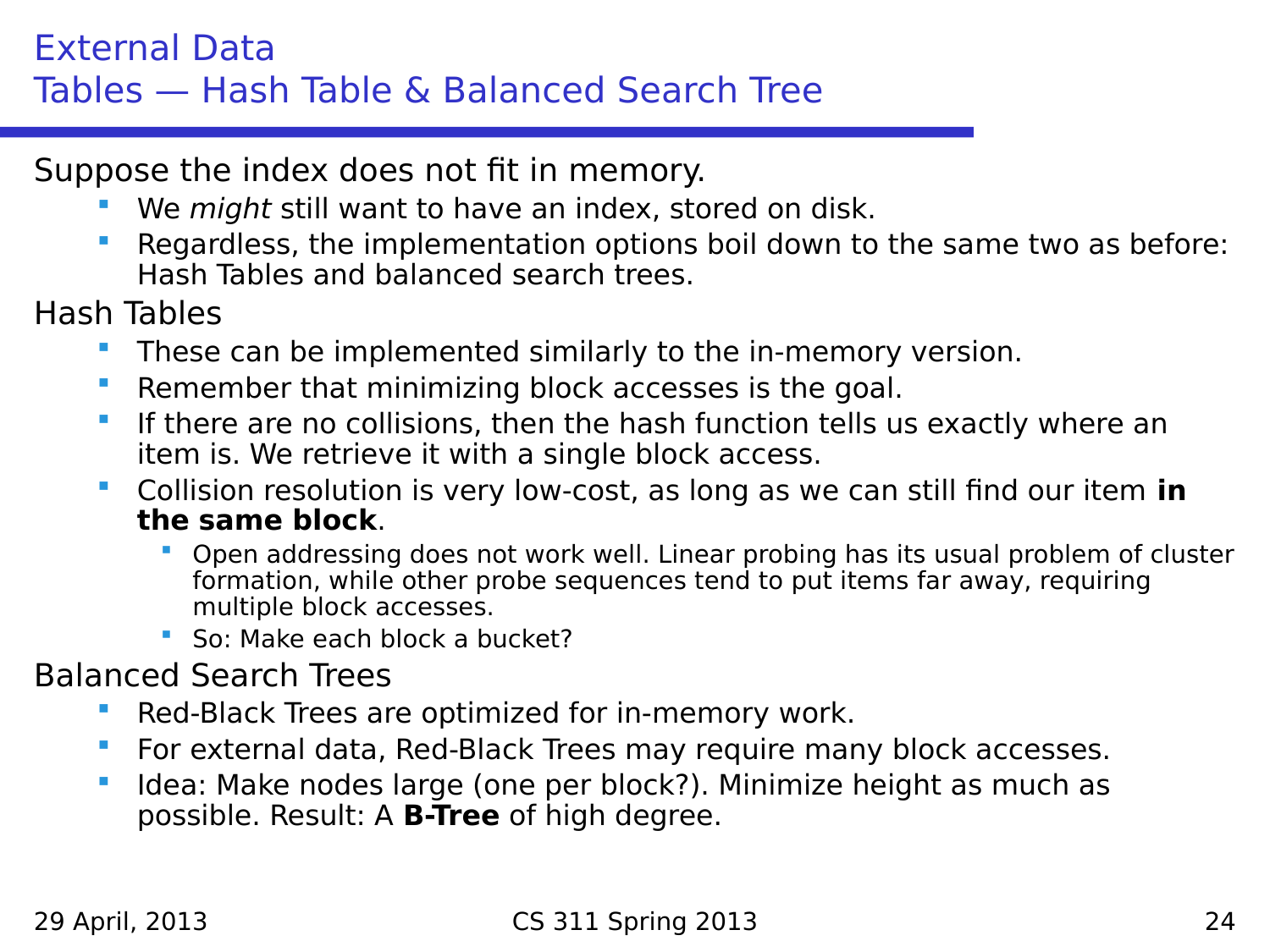

# External Data Tables — Hash Table & Balanced Search Tree
Suppose the index does not fit in memory.
We might still want to have an index, stored on disk.
Regardless, the implementation options boil down to the same two as before: Hash Tables and balanced search trees.
Hash Tables
These can be implemented similarly to the in-memory version.
Remember that minimizing block accesses is the goal.
If there are no collisions, then the hash function tells us exactly where an item is. We retrieve it with a single block access.
Collision resolution is very low-cost, as long as we can still find our item in the same block.
Open addressing does not work well. Linear probing has its usual problem of cluster formation, while other probe sequences tend to put items far away, requiring multiple block accesses.
So: Make each block a bucket?
Balanced Search Trees
Red-Black Trees are optimized for in-memory work.
For external data, Red-Black Trees may require many block accesses.
Idea: Make nodes large (one per block?). Minimize height as much as possible. Result: A B-Tree of high degree.
29 April, 2013
CS 311 Spring 2013
24